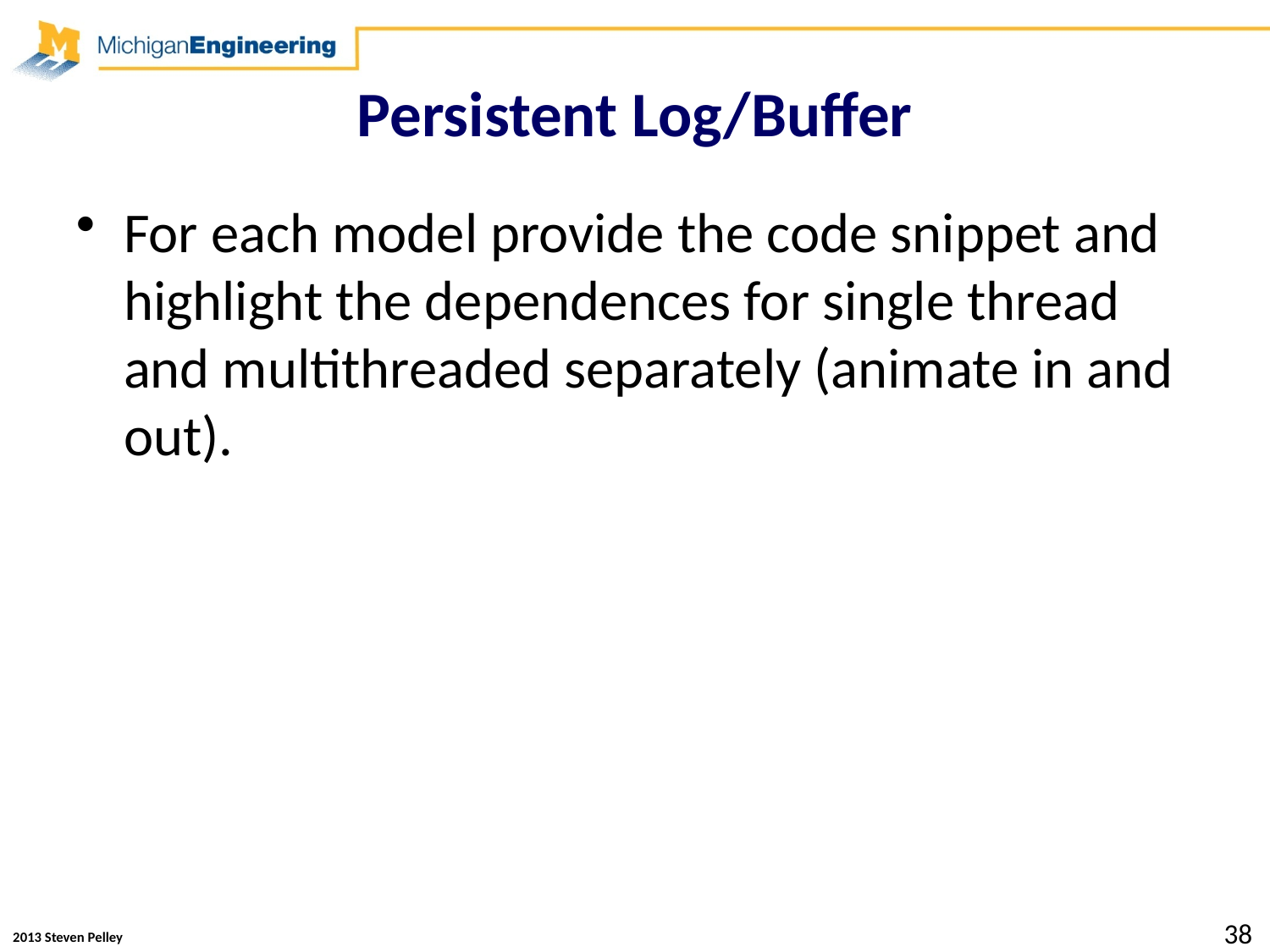

# Persistent Log/Buffer
For each model provide the code snippet and highlight the dependences for single thread and multithreaded separately (animate in and out).
38